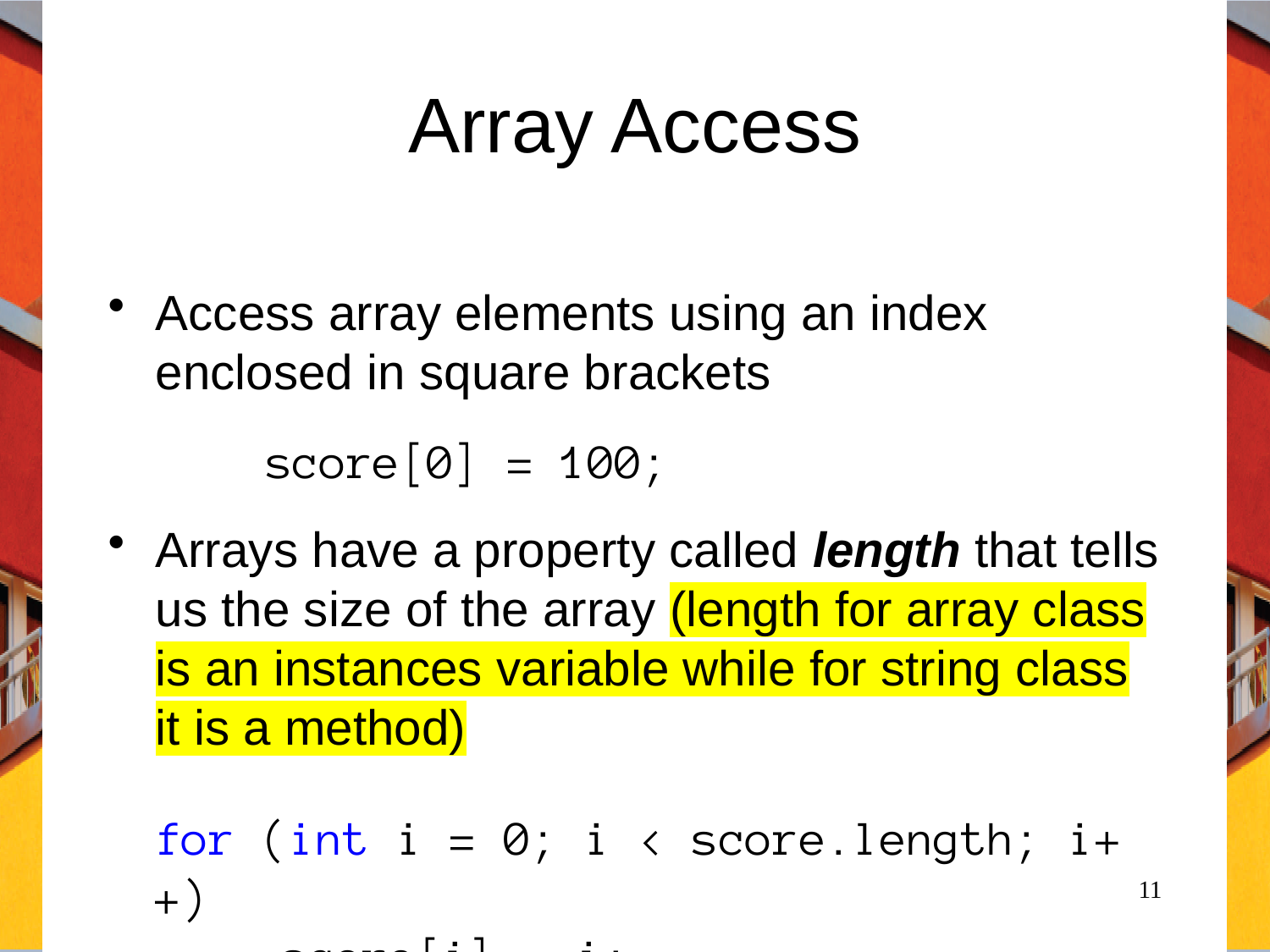

# Array Access
Access array elements using an index enclosed in square brackets
	score[0] = 100;
Arrays have a property called length that tells us the size of the array (length for array class is an instances variable while for string class it is a method)

	for (int i = 0; i < score.length; i++)
		score[i] = i;
11